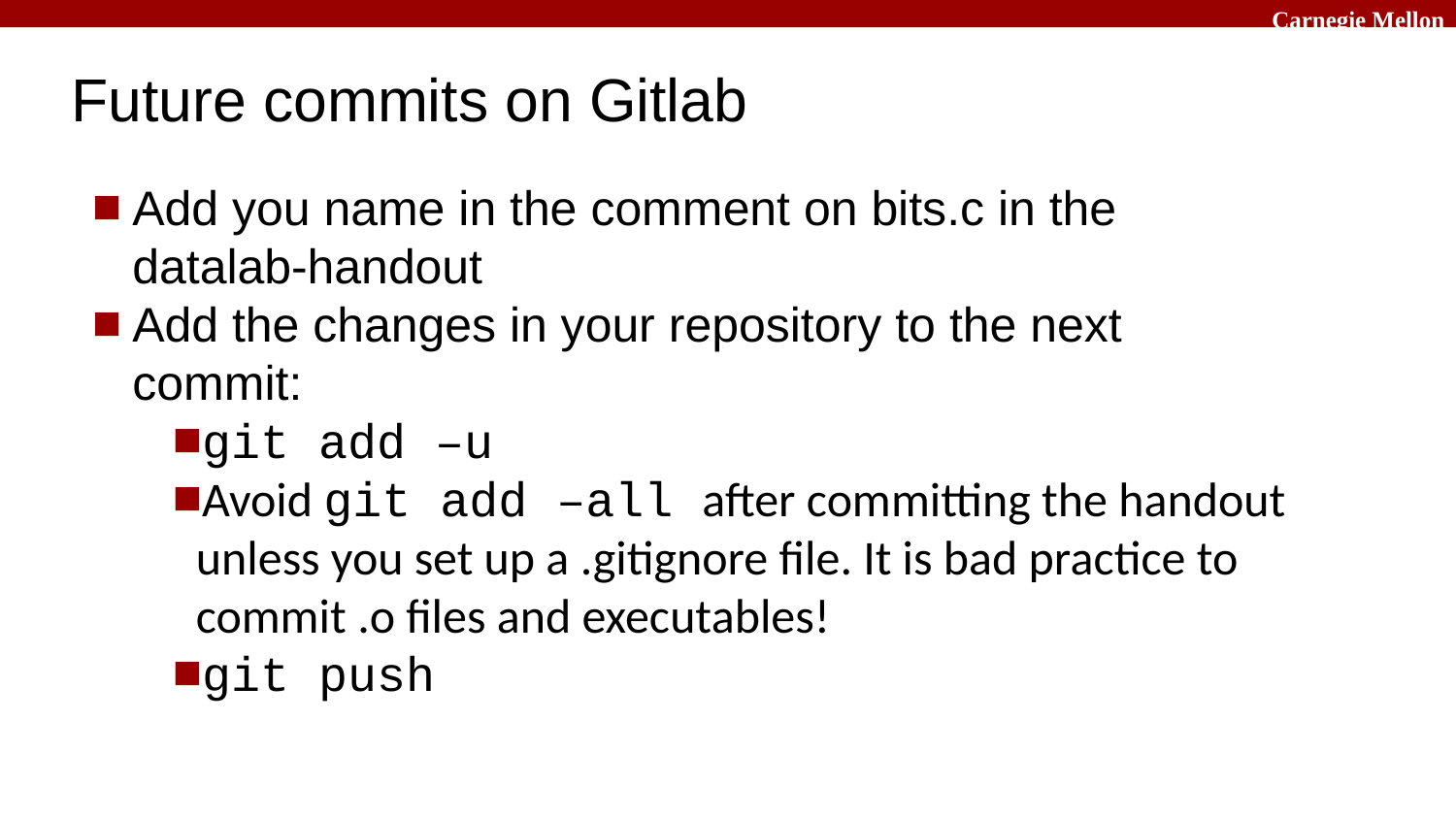

# Future commits on Gitlab
Add you name in the comment on bits.c in the datalab-handout
Add the changes in your repository to the next commit:
git add –u
Avoid git add –all after committing the handout unless you set up a .gitignore file. It is bad practice to commit .o files and executables!
git push